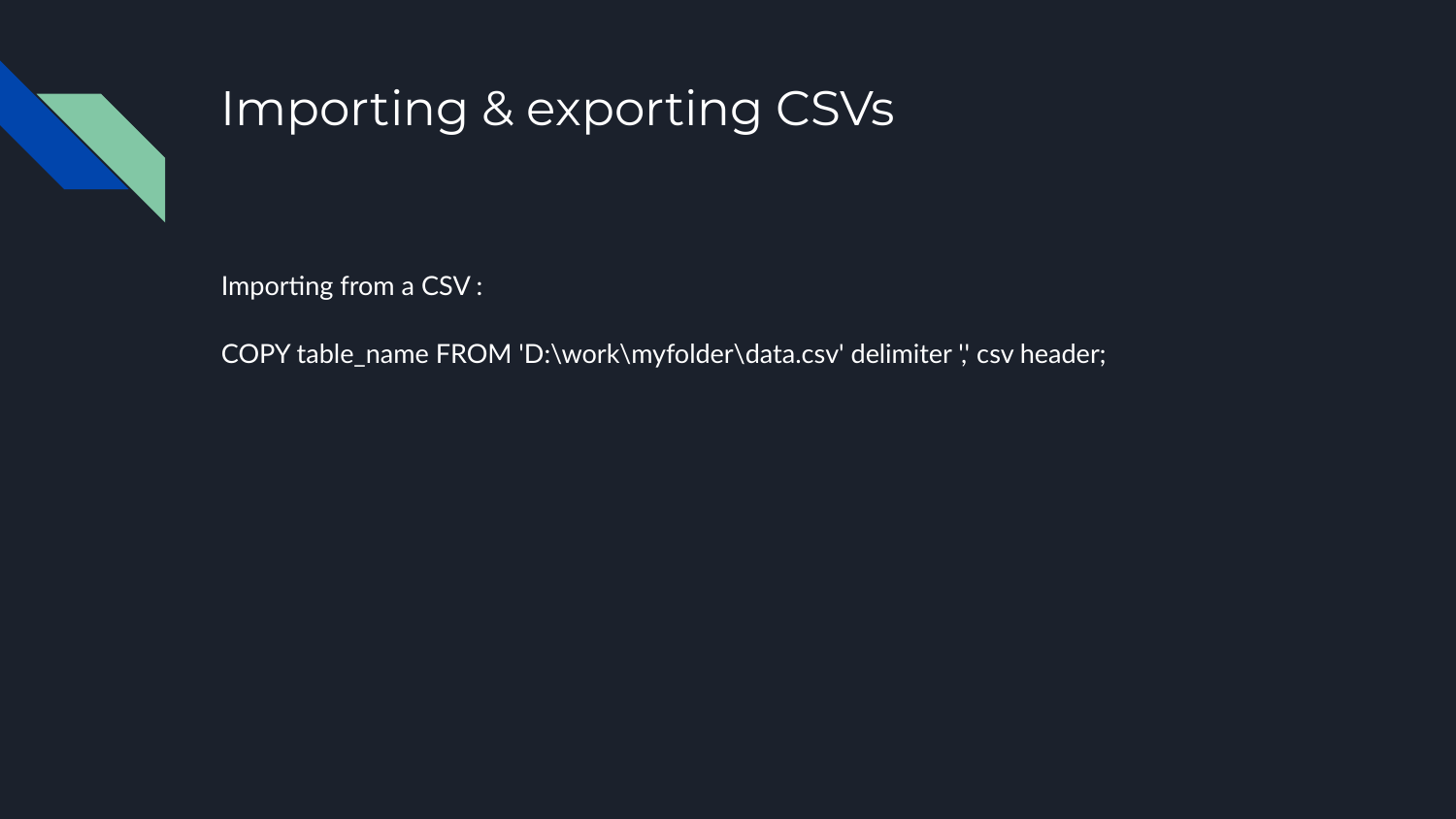

# Importing & exporting CSVs
Importing from a CSV :
COPY table_name FROM 'D:\work\myfolder\data.csv' delimiter ',' csv header;